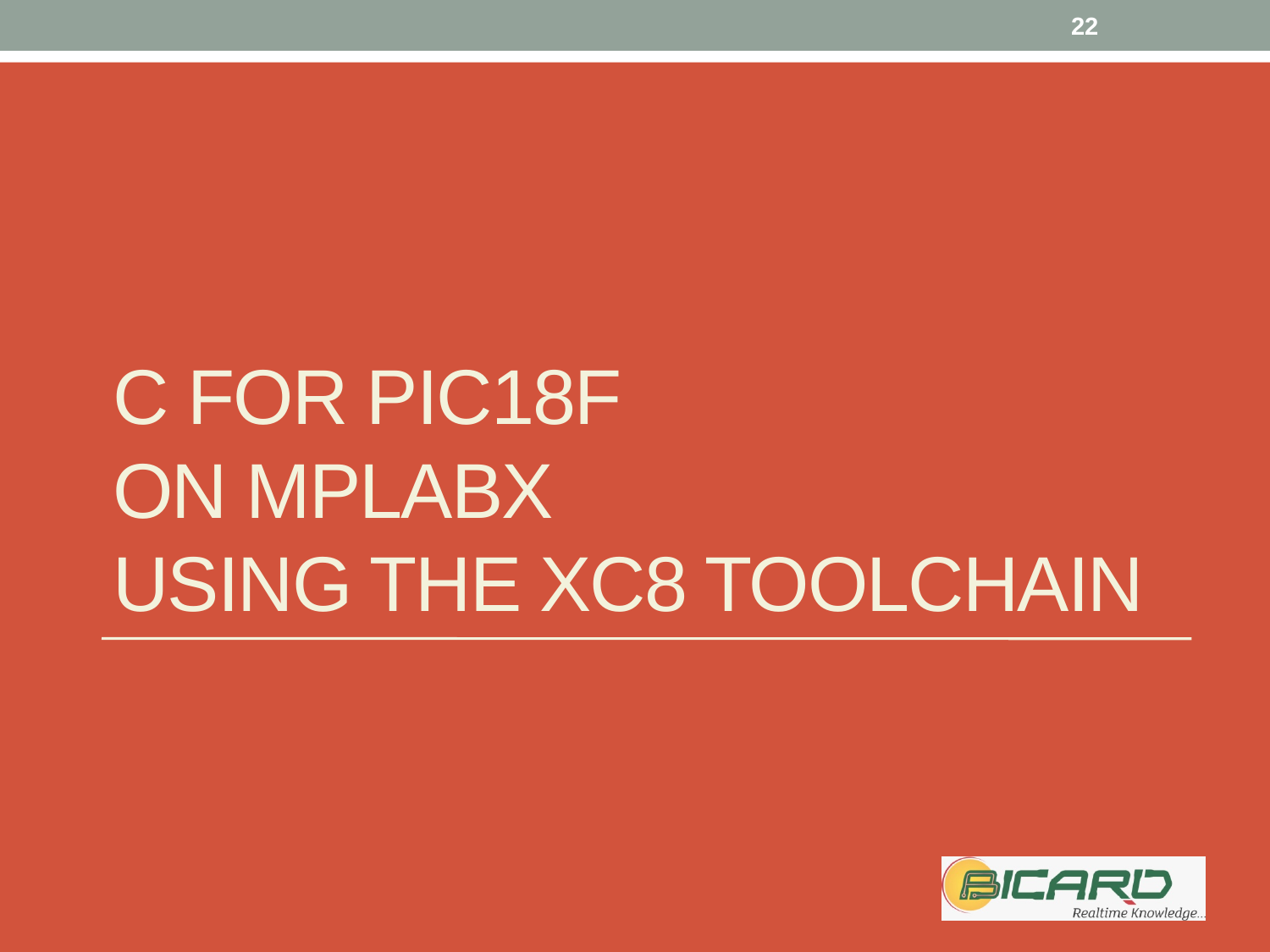

22
# C for pic18f on MPLABX using the XC8 toolchain